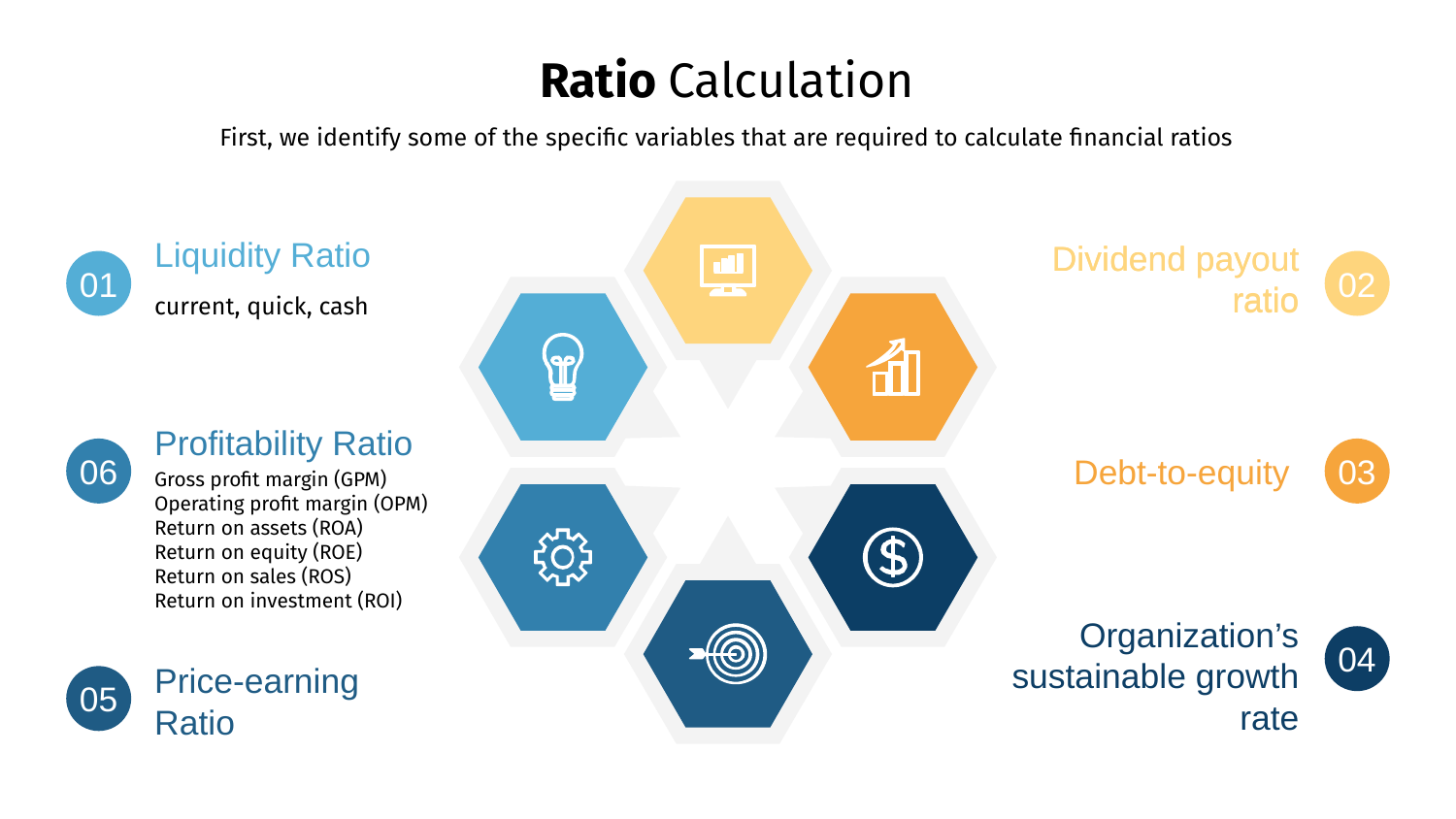

# Ratio Calculation First, we identify some of the specific variables that are required to calculate financial ratios

Liquidity Ratio
Dividend payout ratio
Dividend payout ratio
01
02
current, quick, cash
Profitability Ratio
Debt-to-equity
06
03
Gross profit margin (GPM)
Operating profit margin (OPM)
Return on assets (ROA)
Return on equity (ROE)
Return on sales (ROS)
Return on investment (ROI)
	Organization’s sustainable growth rate
04
05
Price-earning Ratio